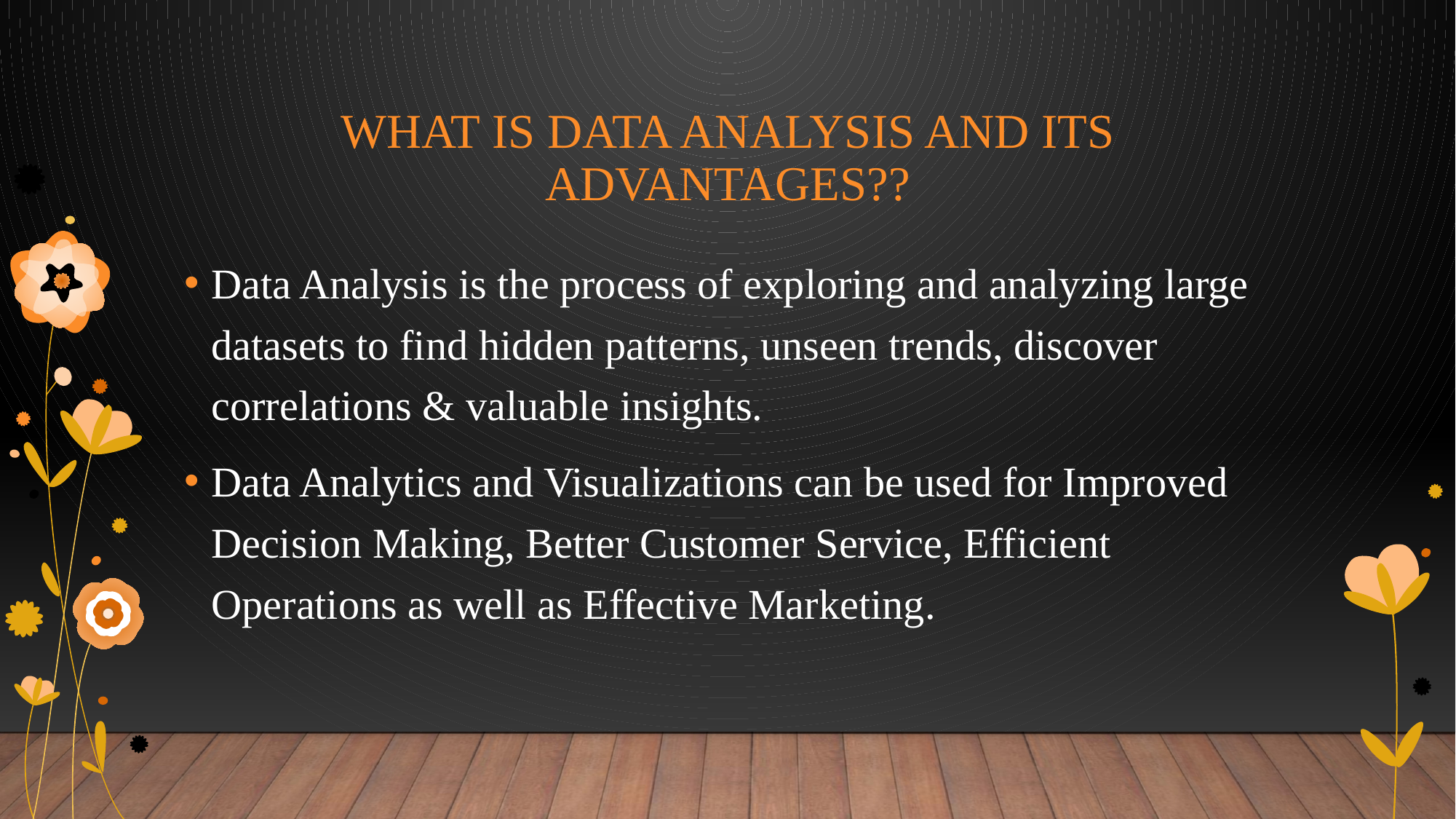

# WHAT IS DATA ANALYSIS and its advantages??
Data Analysis is the process of exploring and analyzing large datasets to find hidden patterns, unseen trends, discover correlations & valuable insights.
Data Analytics and Visualizations can be used for Improved Decision Making, Better Customer Service, Efficient Operations as well as Effective Marketing.